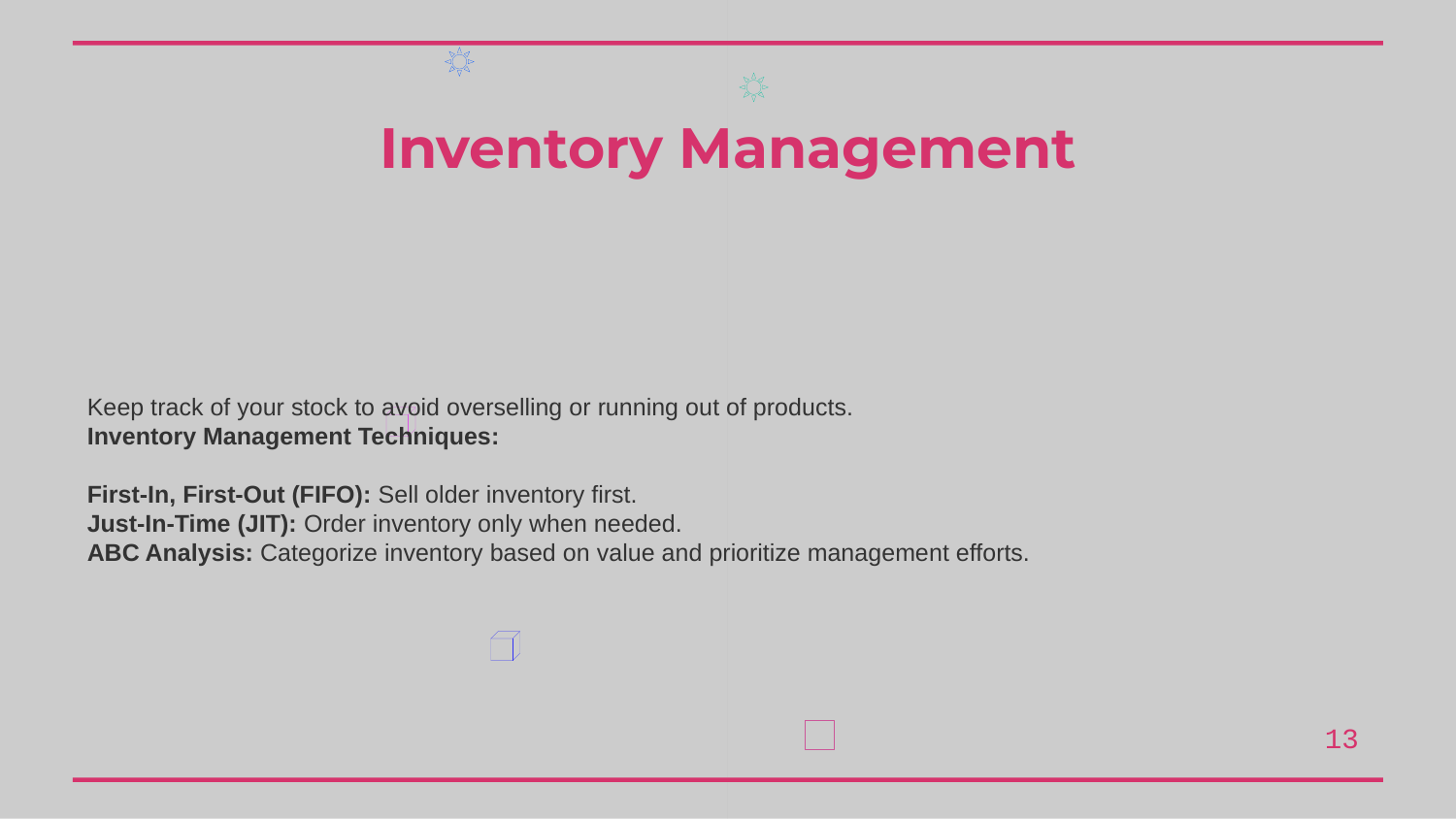

Inventory Management

Keep track of your stock to avoid overselling or running out of products.
Inventory Management Techniques:

First-In, First-Out (FIFO): Sell older inventory first.
Just-In-Time (JIT): Order inventory only when needed.
ABC Analysis: Categorize inventory based on value and prioritize management efforts.

13